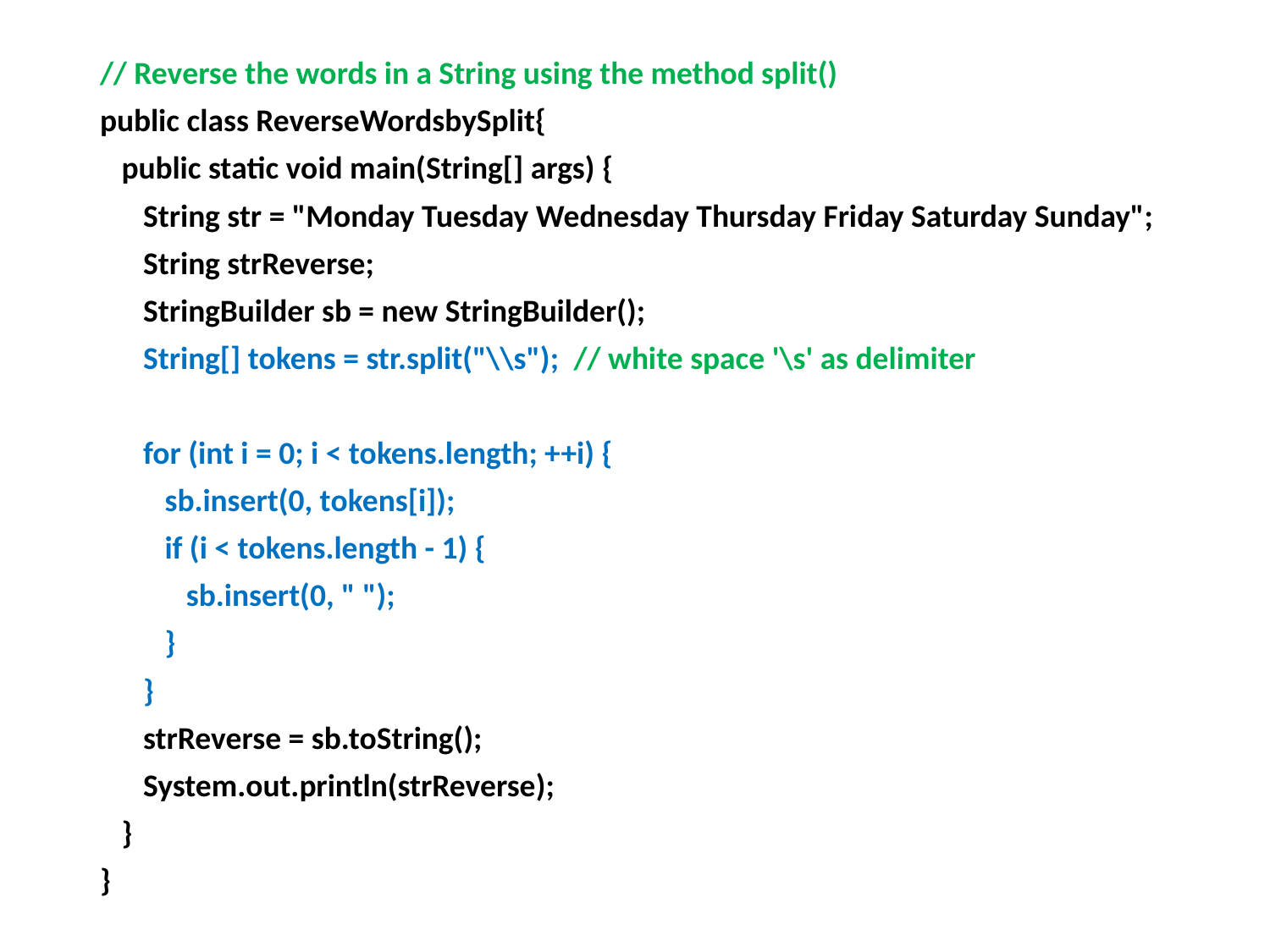

// Reverse the words in a String using the method split()
public class ReverseWordsbySplit{
   public static void main(String[] args) {
      String str = "Monday Tuesday Wednesday Thursday Friday Saturday Sunday";
      String strReverse;
      StringBuilder sb = new StringBuilder();
      String[] tokens = str.split("\\s");  // white space '\s' as delimiter

      for (int i = 0; i < tokens.length; ++i) {
         sb.insert(0, tokens[i]);
         if (i < tokens.length - 1) {
            sb.insert(0, " ");
         }
      }
      strReverse = sb.toString();
      System.out.println(strReverse);
   }
}